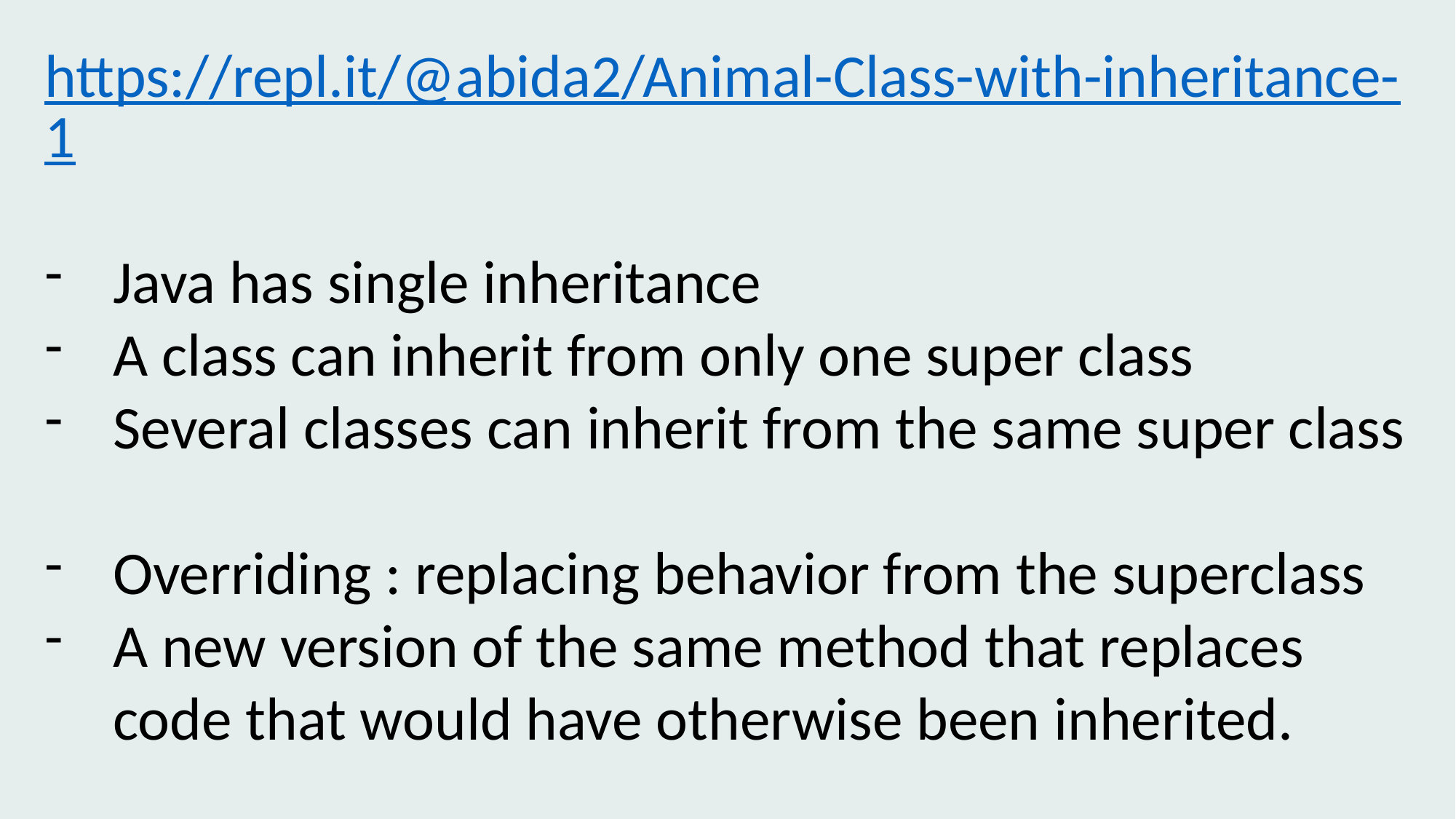

https://repl.it/@abida2/Animal-Class-with-inheritance-1

Java has single inheritance
A class can inherit from only one super class
Several classes can inherit from the same super class

Overriding : replacing behavior from the superclass
A new version of the same method that replaces code that would have otherwise been inherited.